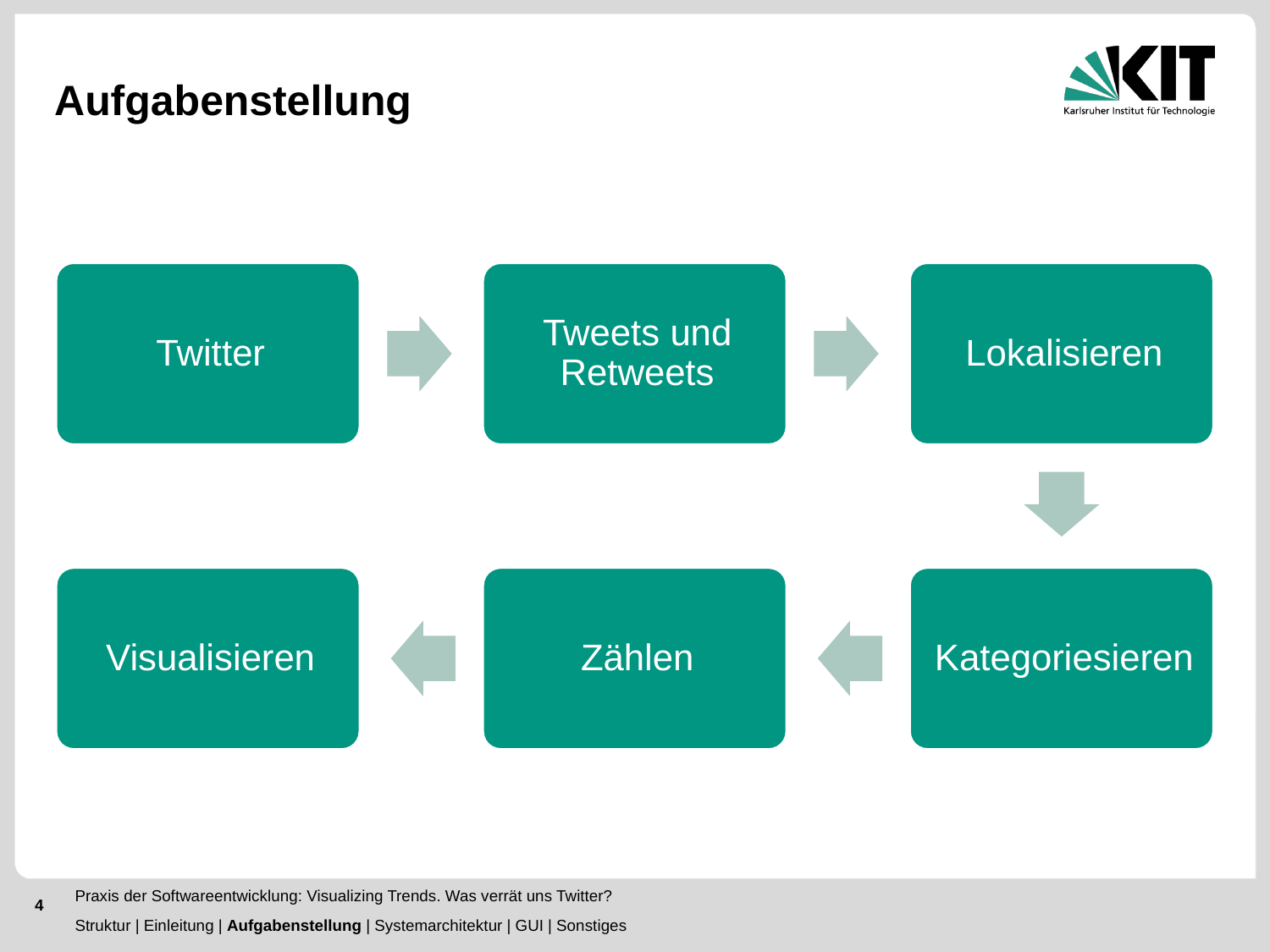

# Aufgabenstellung
Twitter

Tweets und Retweets

Lokalisieren

Kategoriesieren

Zählen

Visualisieren
Praxis der Softwareentwicklung: Visualizing Trends. Was verrät uns Twitter?
Struktur | Einleitung | Aufgabenstellung | Systemarchitektur | GUI | Sonstiges